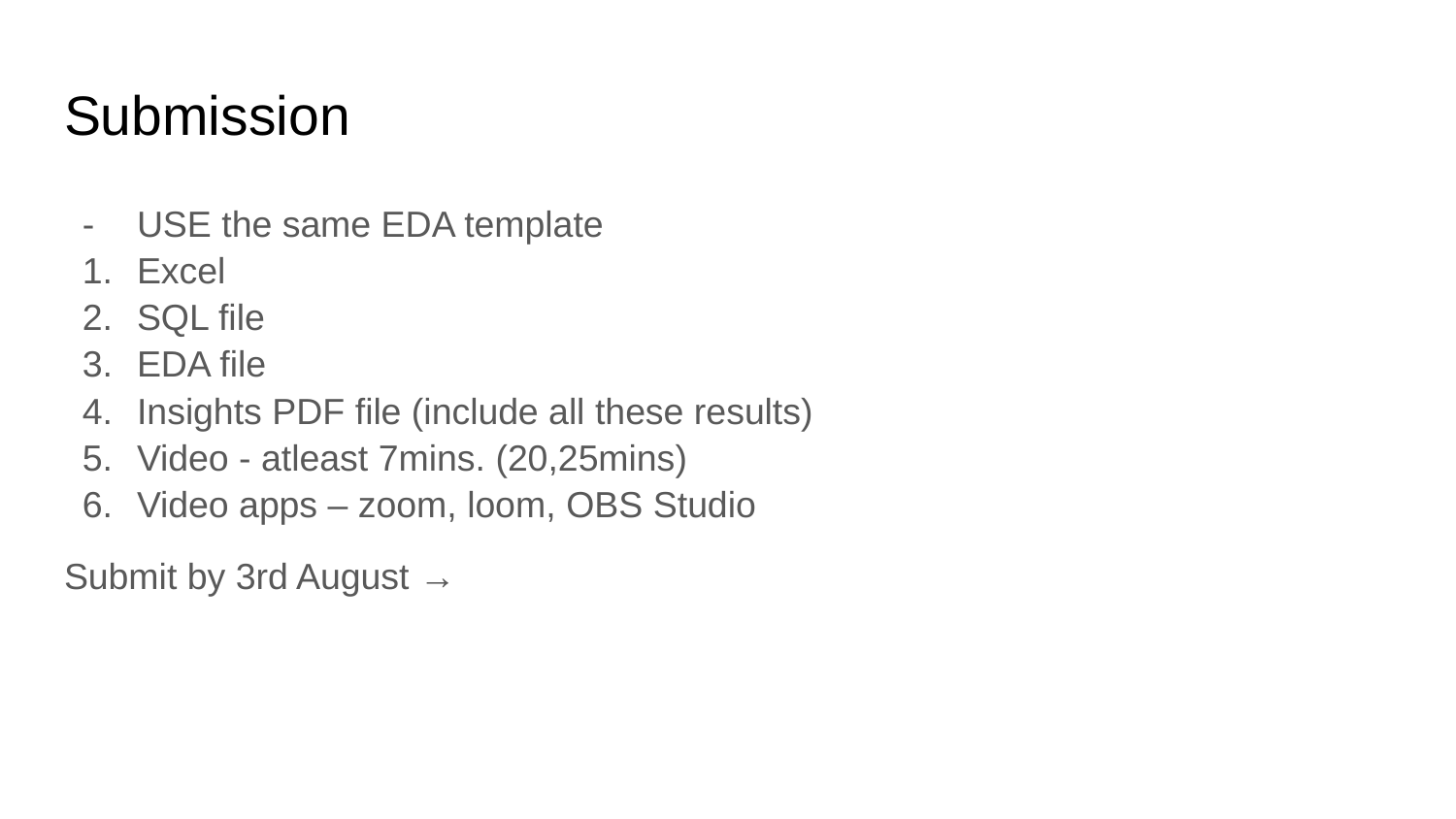

# Submission
USE the same EDA template
Excel
SQL file
EDA file
Insights PDF file (include all these results)
Video - atleast 7mins. (20,25mins)
Video apps – zoom, loom, OBS Studio
Submit by 3rd August →